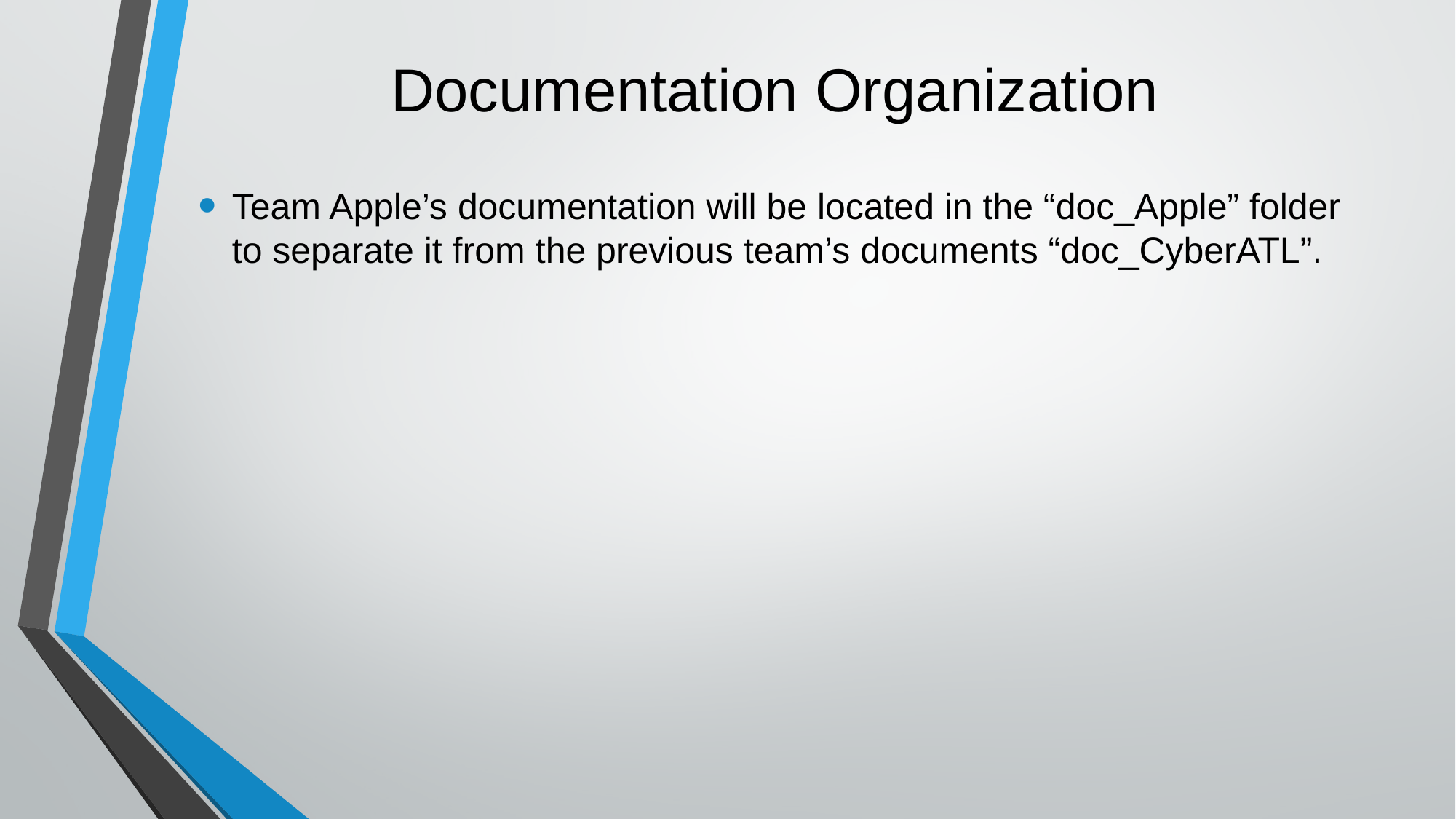

# Documentation Organization
Team Apple’s documentation will be located in the “doc_Apple” folder to separate it from the previous team’s documents “doc_CyberATL”.